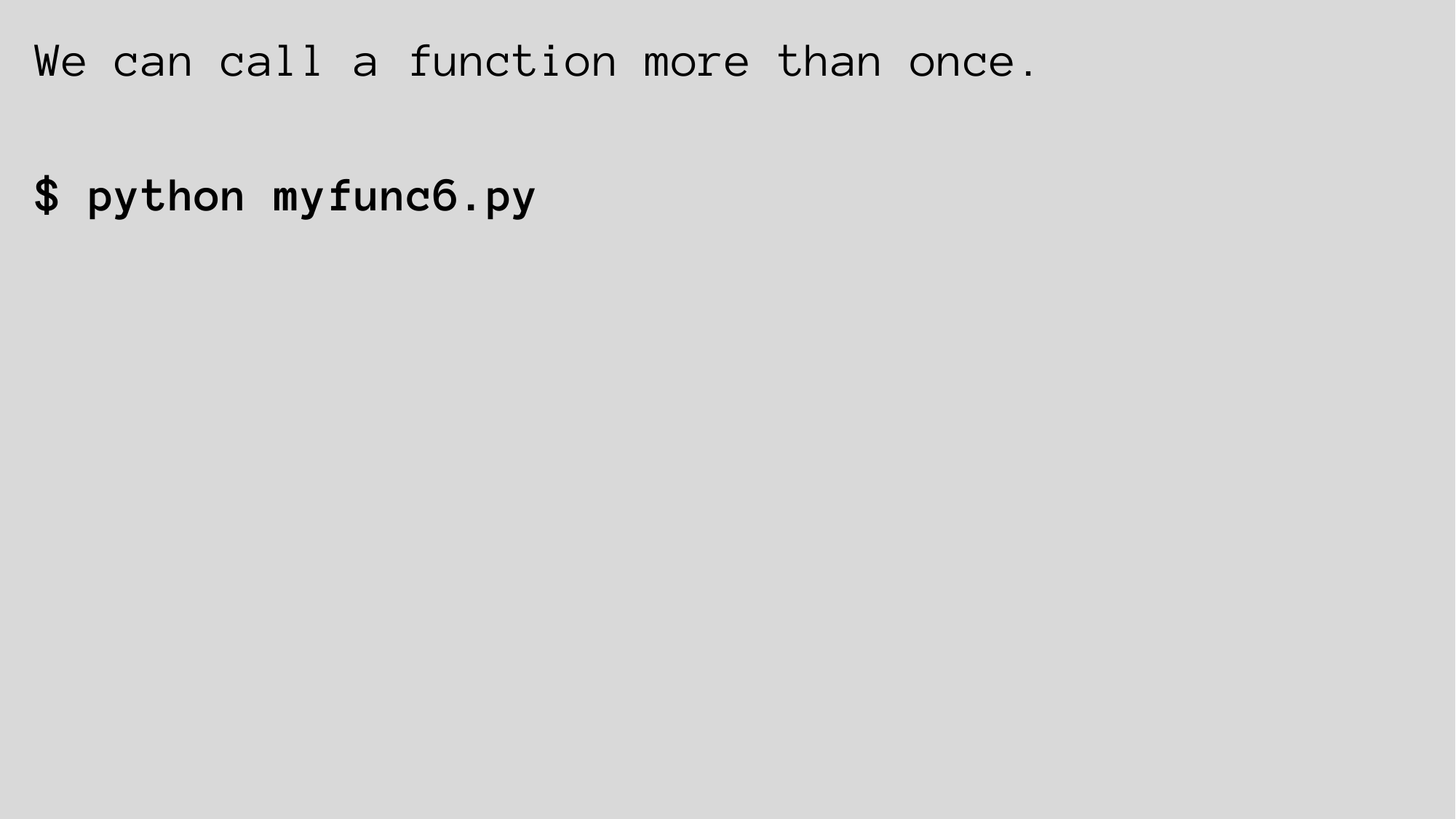

We can call a function more than once.

$ python myfunc6.py